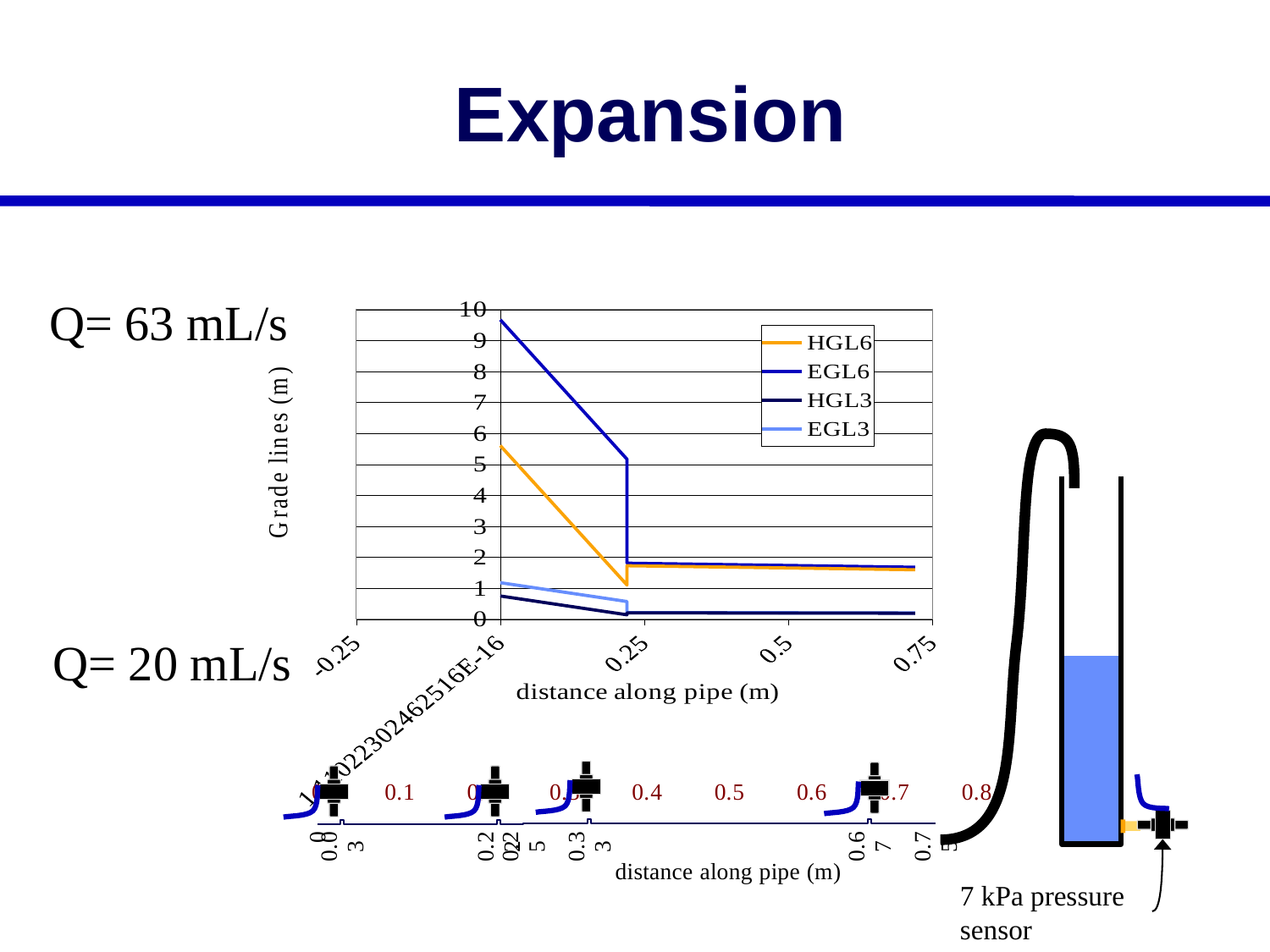

# Expansion

### Chart

| Category |  |  |  |  |
|---|---|---|---|---|
Q= 63 mL/s

Q= 20 mL/s

### Chart

| Category | y |  |  |
|---|---|---|---|
7 kPa pressure sensor